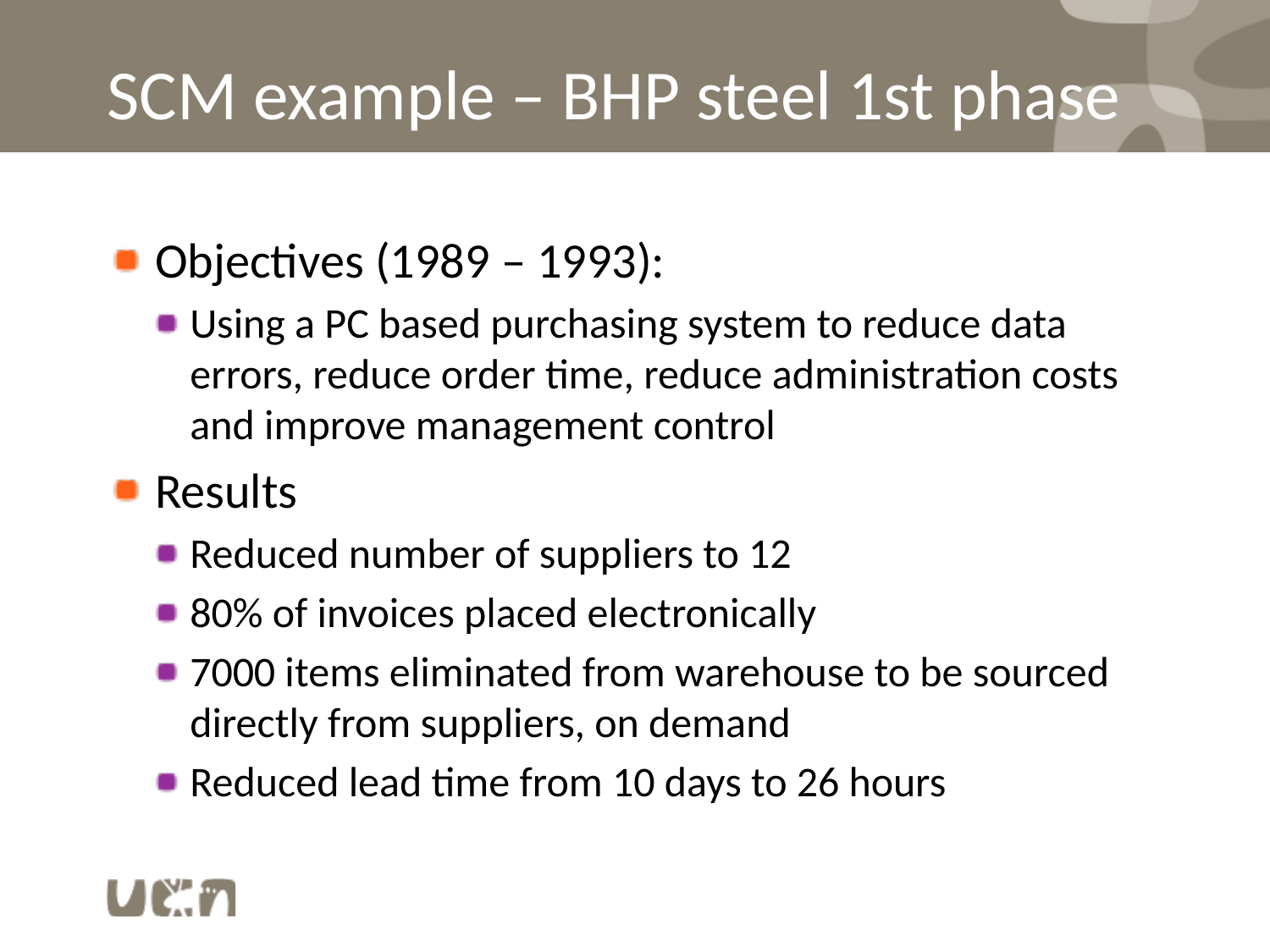

# SCM example – BHP steel 1st phase
Objectives (1989 – 1993):
Using a PC based purchasing system to reduce data errors, reduce order time, reduce administration costs and improve management control
Results
Reduced number of suppliers to 12
80% of invoices placed electronically
7000 items eliminated from warehouse to be sourced directly from suppliers, on demand
Reduced lead time from 10 days to 26 hours